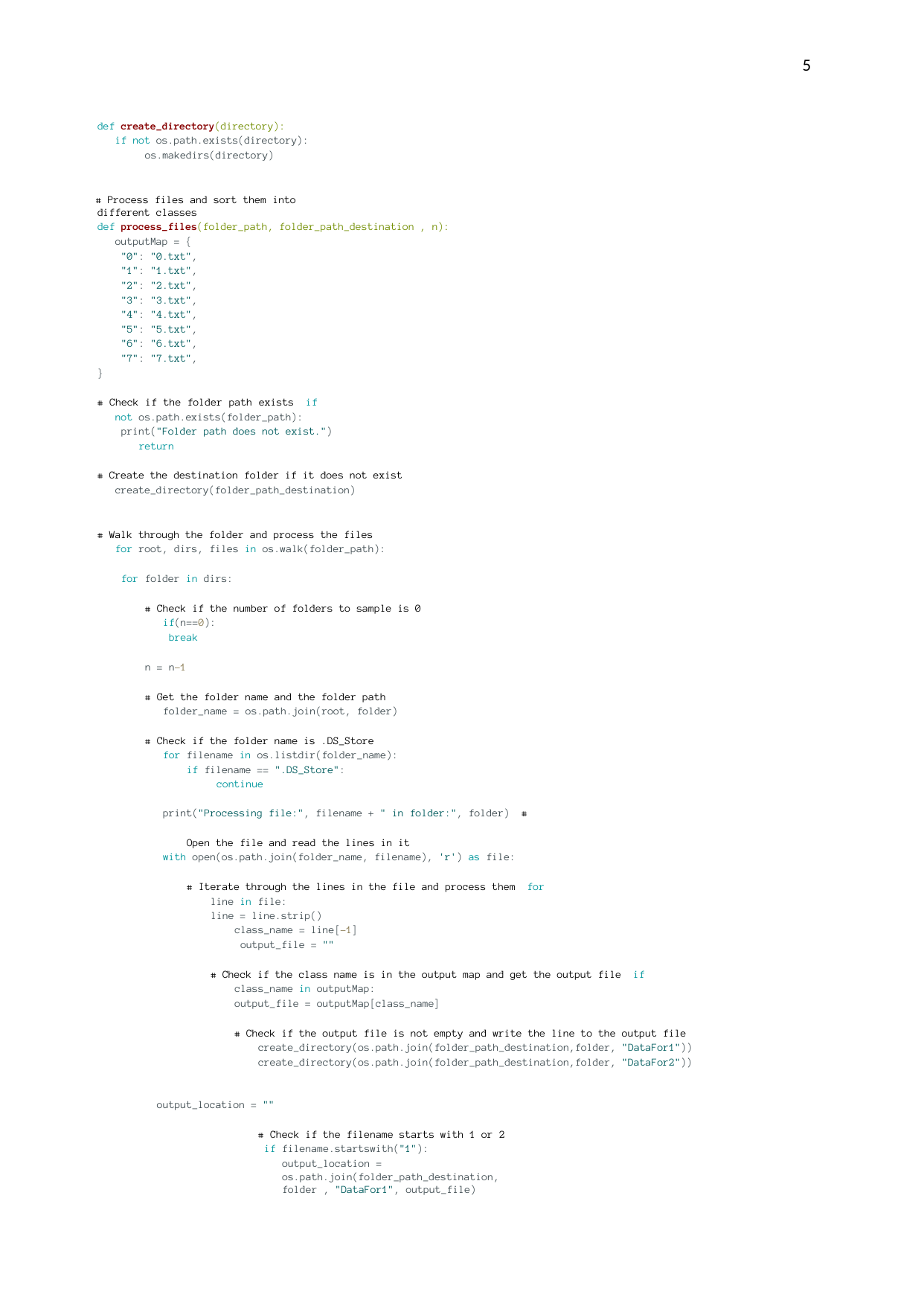

5
def create_directory(directory):
if not os.path.exists(directory):  os.makedirs(directory)

# Process files and sort them into different classes
def process_files(folder_path, folder_path_destination , n):  outputMap = {
"0": "0.txt",
"1": "1.txt",
"2": "2.txt",
"3": "3.txt",
"4": "4.txt",
"5": "5.txt",
"6": "6.txt",
"7": "7.txt",
}

# Check if the folder path exists  if not os.path.exists(folder_path):
print("Folder path does not exist.")  return

# Create the destination folder if it does not exist  create_directory(folder_path_destination)

# Walk through the folder and process the files  for root, dirs, files in os.walk(folder_path):

for folder in dirs:

# Check if the number of folders to sample is 0  if(n==0):
break

n = n-1

# Get the folder name and the folder path  folder_name = os.path.join(root, folder)

# Check if the folder name is .DS_Store  for filename in os.listdir(folder_name):
if filename == ".DS_Store":  continue
print("Processing file:", filename + " in folder:", folder)  # Open the file and read the lines in it
with open(os.path.join(folder_name, filename), 'r') as file:

# Iterate through the lines in the file and process them  for line in file:
line = line.strip()  class_name = line[-1]  output_file = ""

# Check if the class name is in the output map and get the output file  if class_name in outputMap:
output_file = outputMap[class_name]

# Check if the output file is not empty and write the line to the output file  create_directory(os.path.join(folder_path_destination,folder, "DataFor1"))  create_directory(os.path.join(folder_path_destination,folder, "DataFor2"))
output_location = ""

# Check if the filename starts with 1 or 2  if filename.startswith("1"):
output_location = os.path.join(folder_path_destination, folder , "DataFor1", output_file)